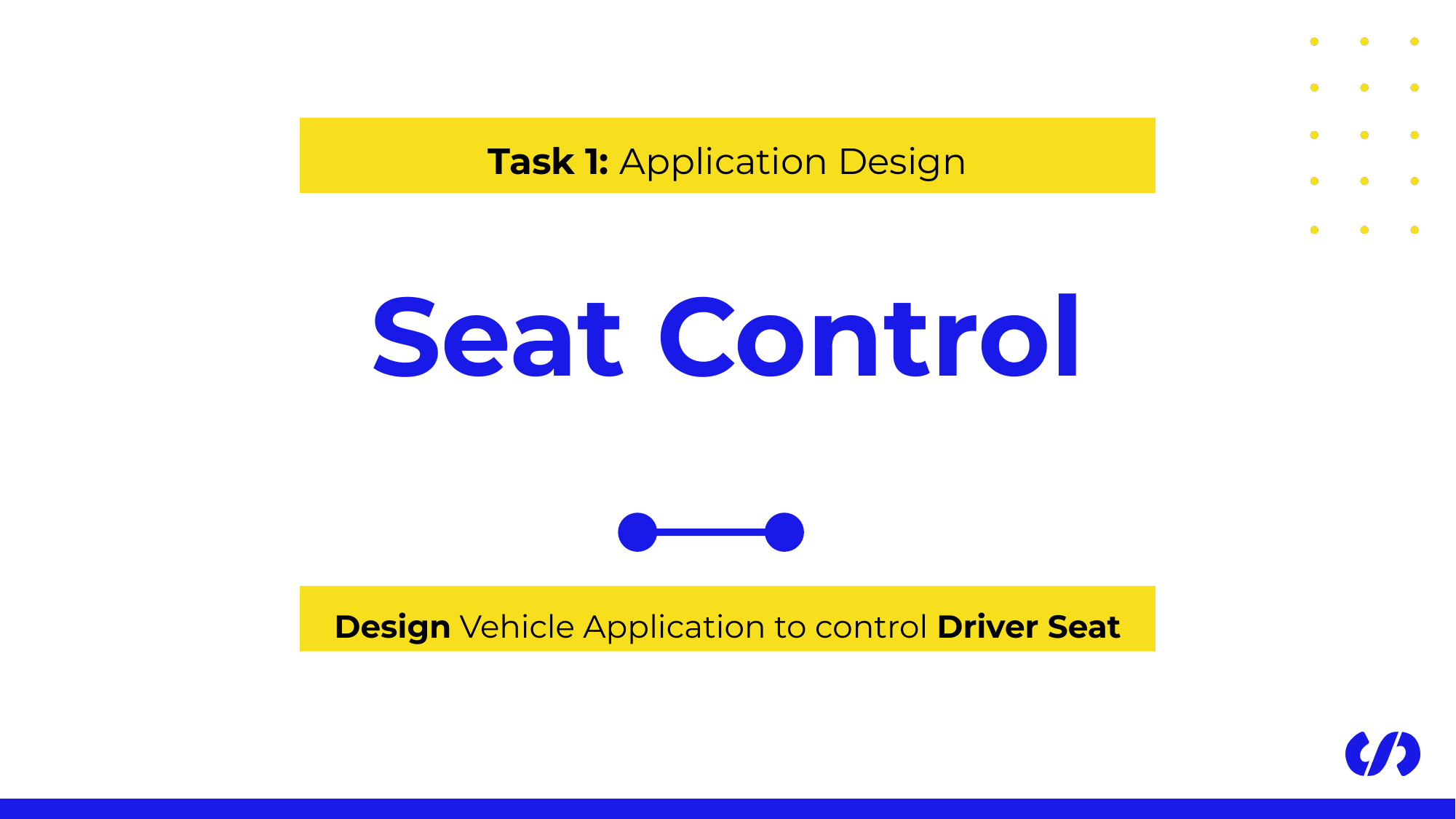

Task 1: Application Design
Seat Control

Design Vehicle Application to control Driver Seat